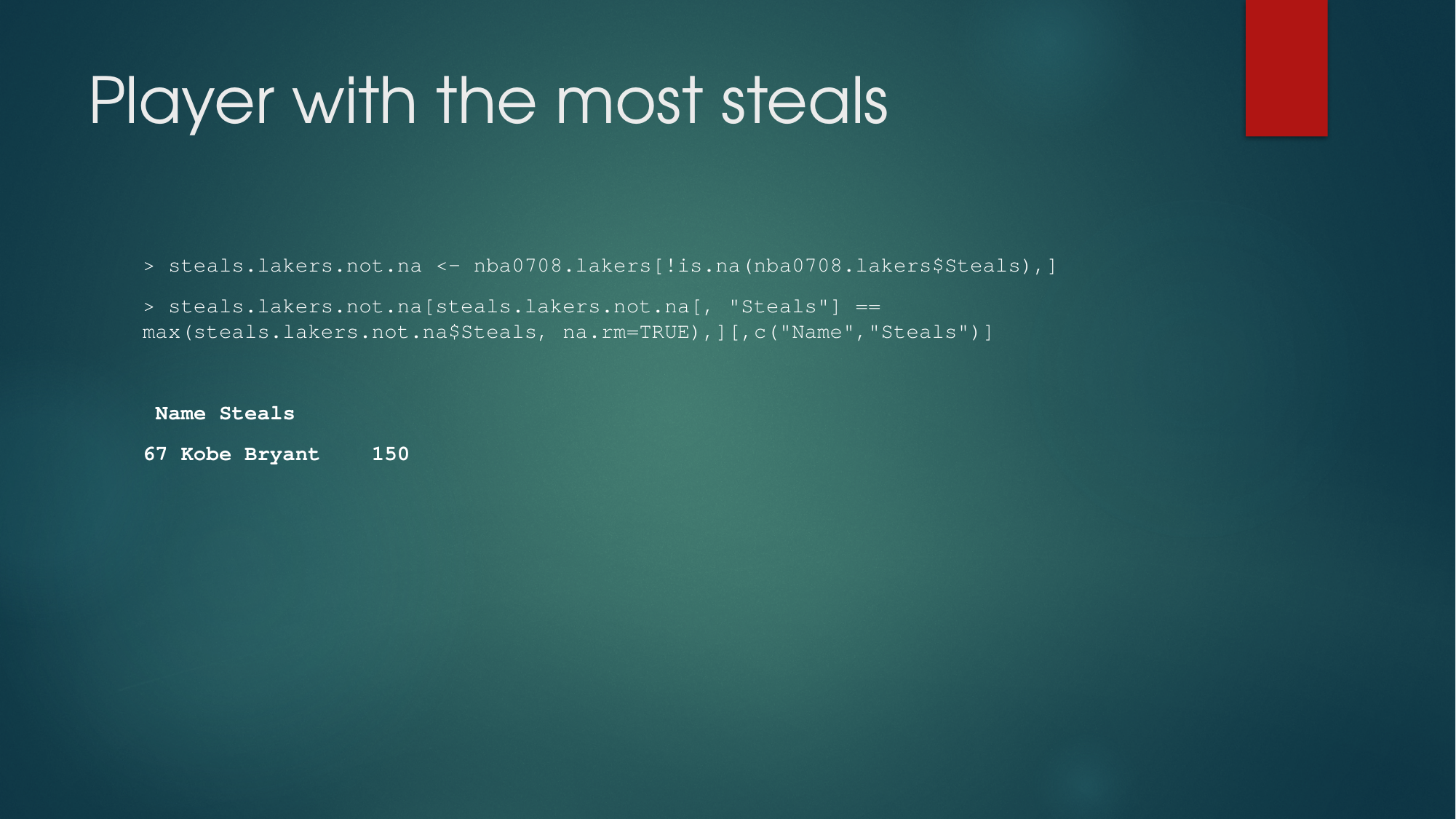

# Player with the most steals
> steals.lakers.not.na <- nba0708.lakers[!is.na(nba0708.lakers$Steals),]
> steals.lakers.not.na[steals.lakers.not.na[, "Steals"] == max(steals.lakers.not.na$Steals, na.rm=TRUE),][,c("Name","Steals")]

 Name Steals
67 Kobe Bryant    150